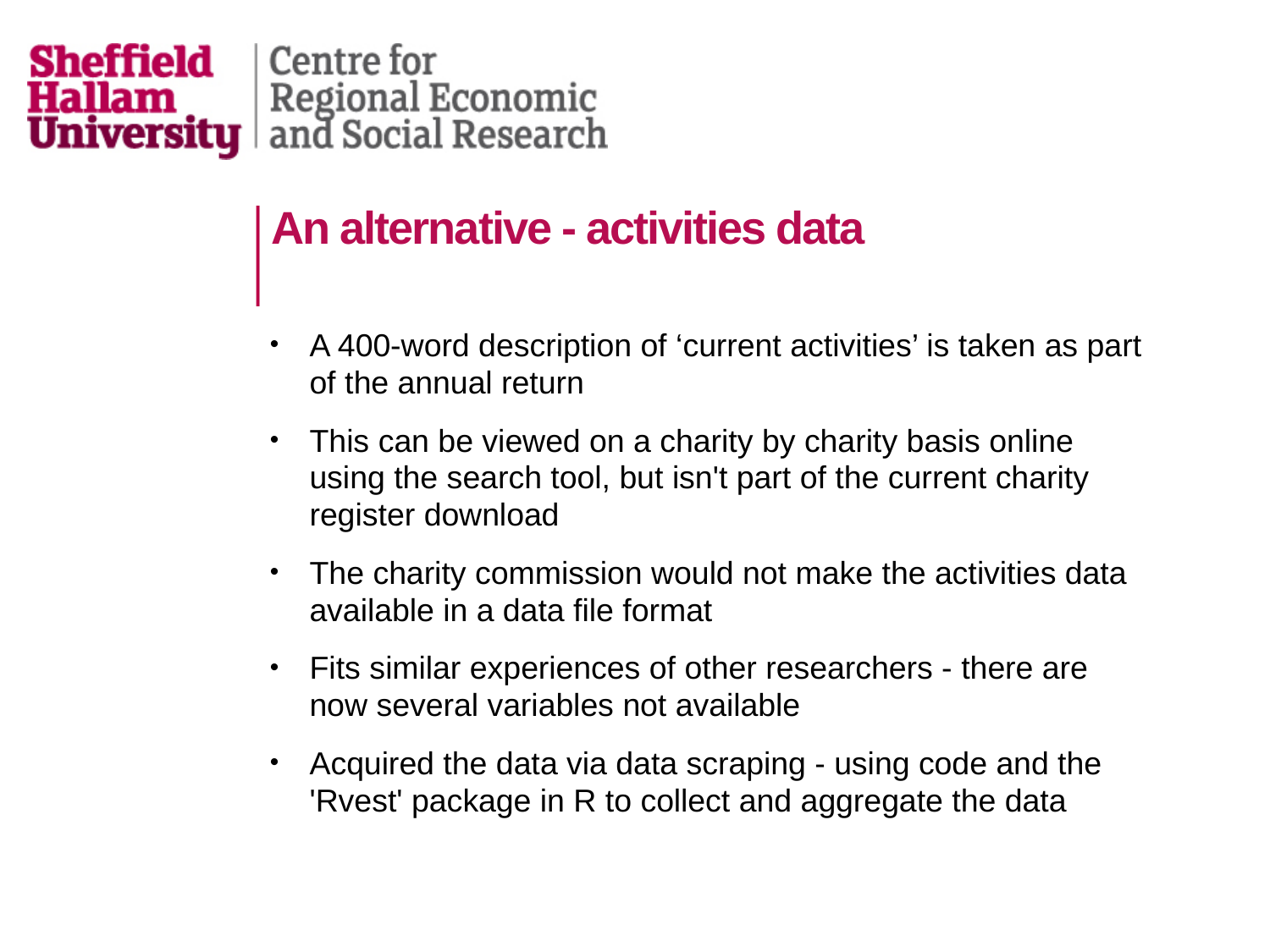

# An alternative - activities data
A 400-word description of ‘current activities’ is taken as part of the annual return
This can be viewed on a charity by charity basis online using the search tool, but isn't part of the current charity register download
The charity commission would not make the activities data available in a data file format
Fits similar experiences of other researchers - there are now several variables not available
Acquired the data via data scraping - using code and the 'Rvest' package in R to collect and aggregate the data